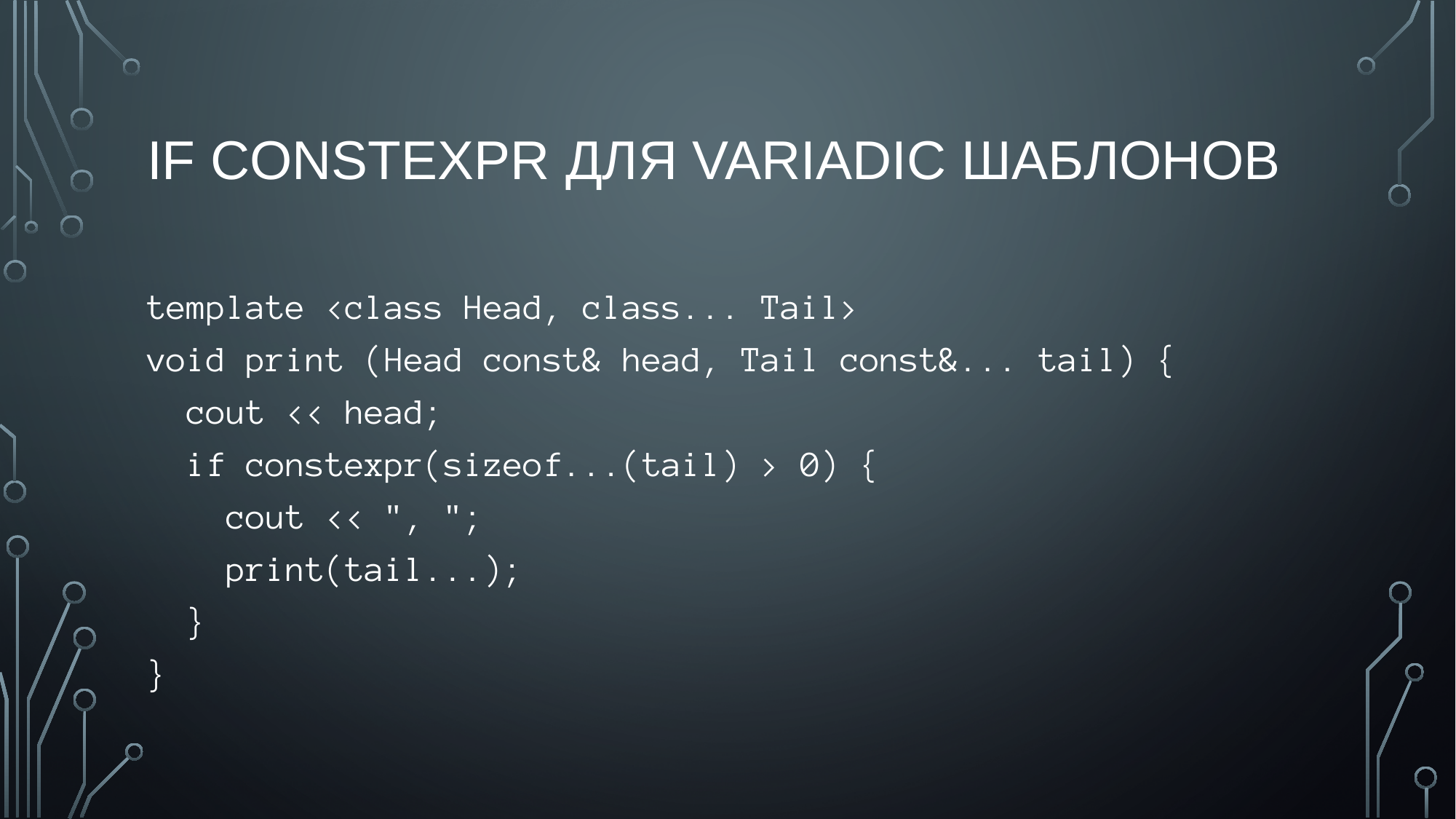

# IF CONSTEXPR для VARiADIC шаблонов
template <class Head, class... Tail>
void print (Head const& head, Tail const&... tail) {
  cout << head;
  if constexpr(sizeof...(tail) > 0) {
    cout << ", ";
    print(tail...);
  }
}